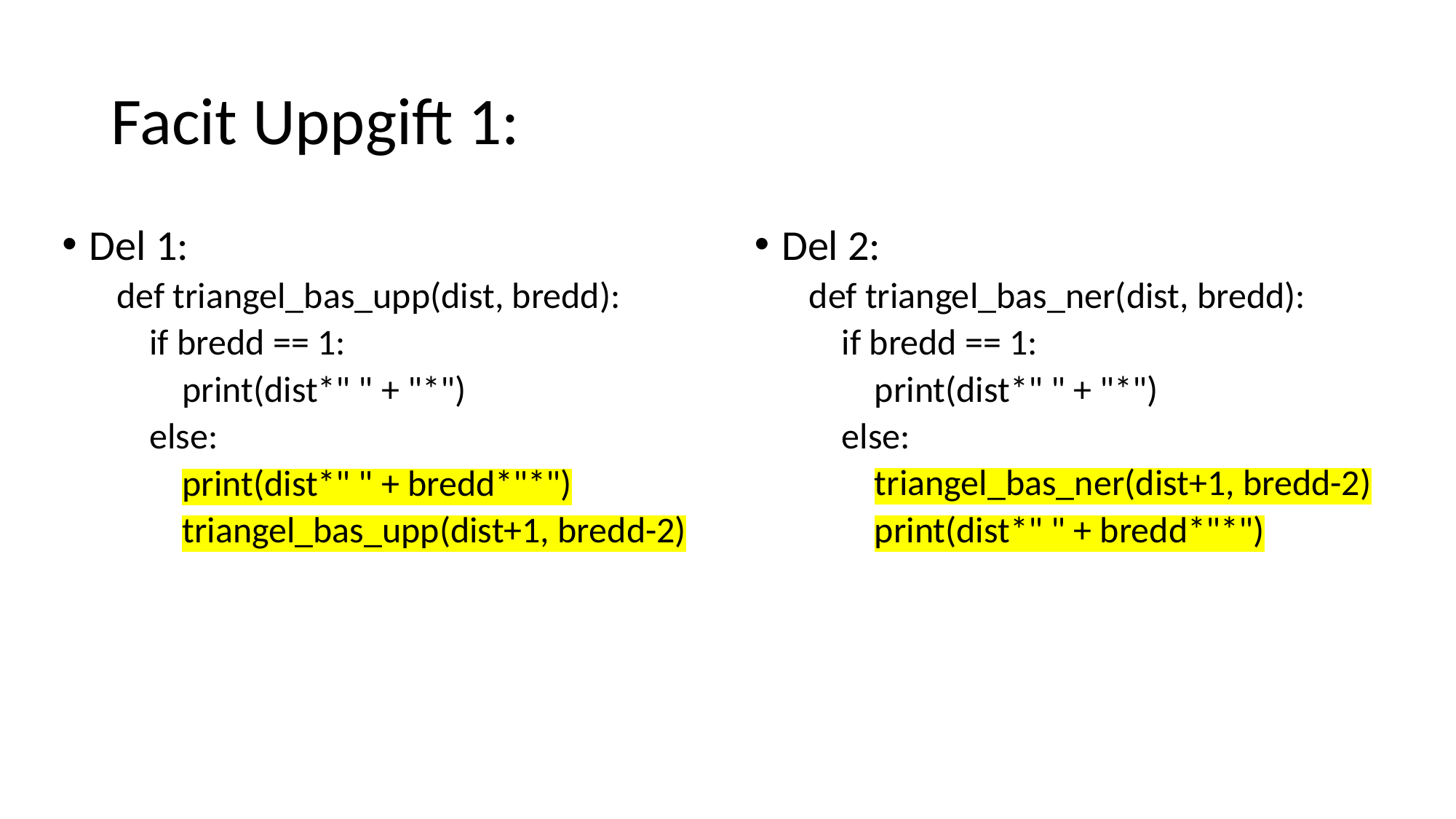

# Facit Uppgift 1:
Del 1:
def triangel_bas_upp(dist, bredd):
    if bredd == 1:
        print(dist*" " + "*")
    else:
        print(dist*" " + bredd*"*")
        triangel_bas_upp(dist+1, bredd-2)
Del 2:
def triangel_bas_ner(dist, bredd):
    if bredd == 1:
        print(dist*" " + "*")
    else:
        triangel_bas_ner(dist+1, bredd-2)
        print(dist*" " + bredd*"*")